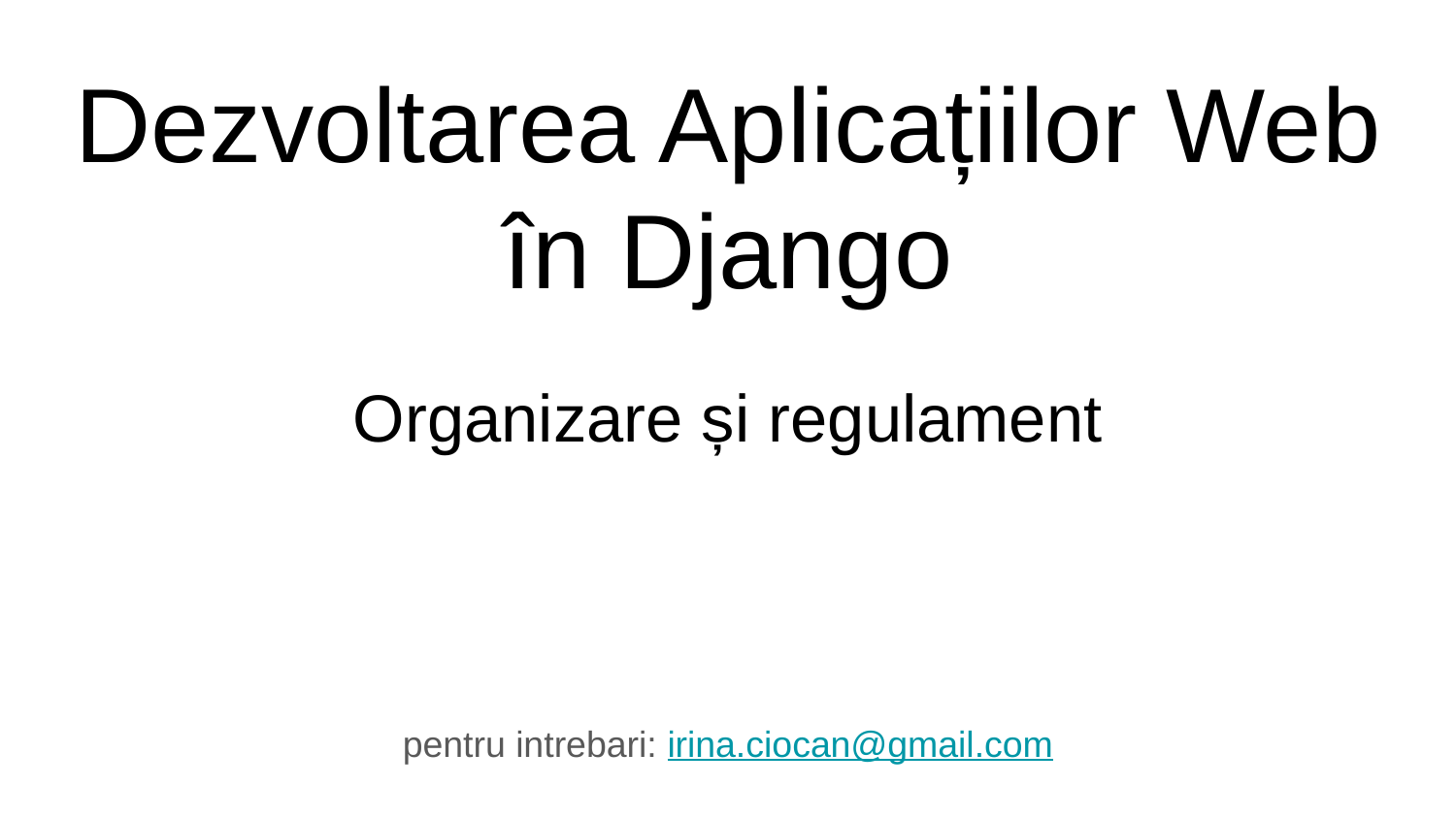

# Dezvoltarea Aplicațiilor Web în Django
Organizare și regulament

pentru intrebari: irina.ciocan@gmail.com